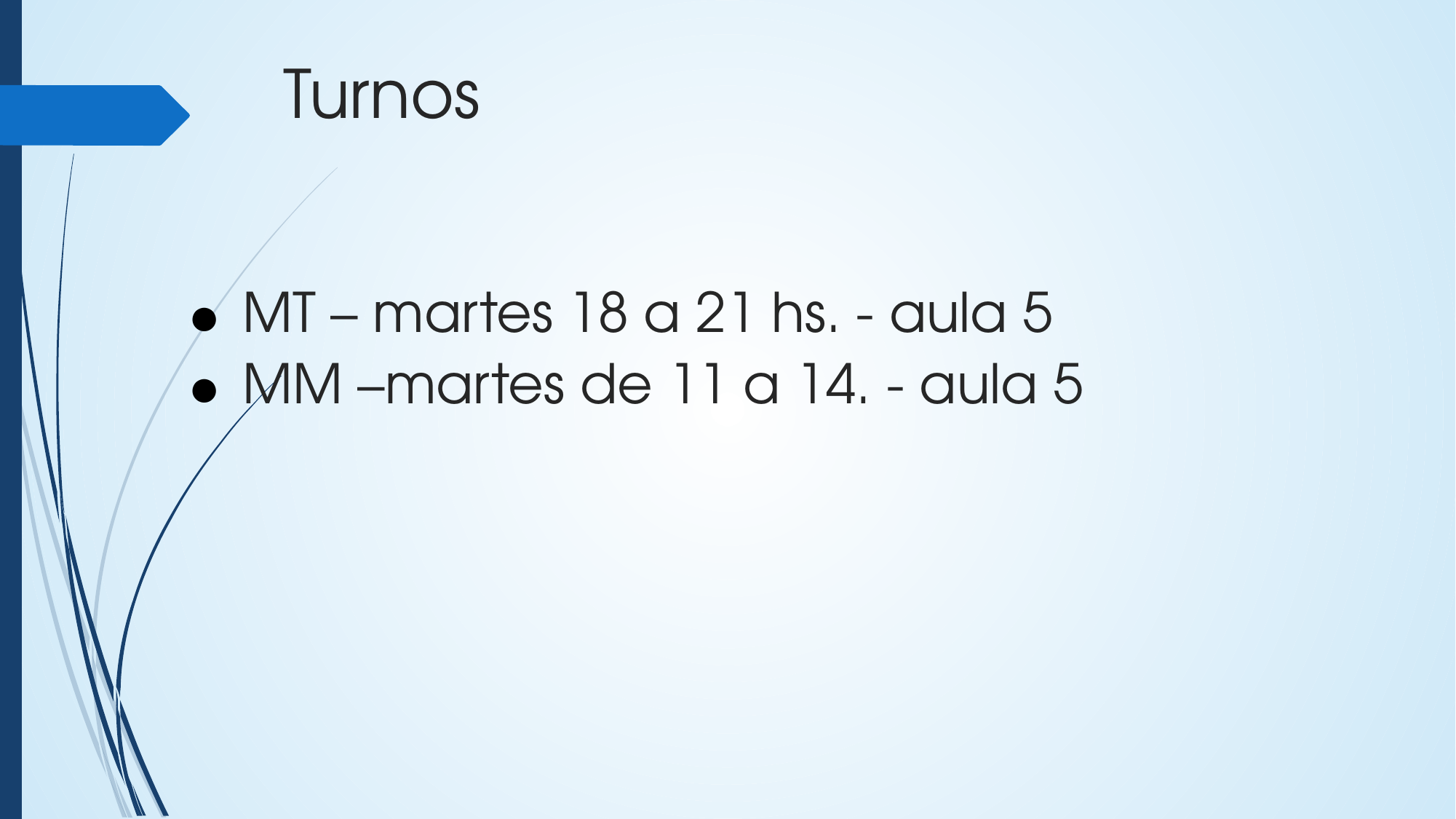

Turnos

MT – martes 18 a 21 hs. - aula 5
MM –martes de 11 a 14. - aula 5